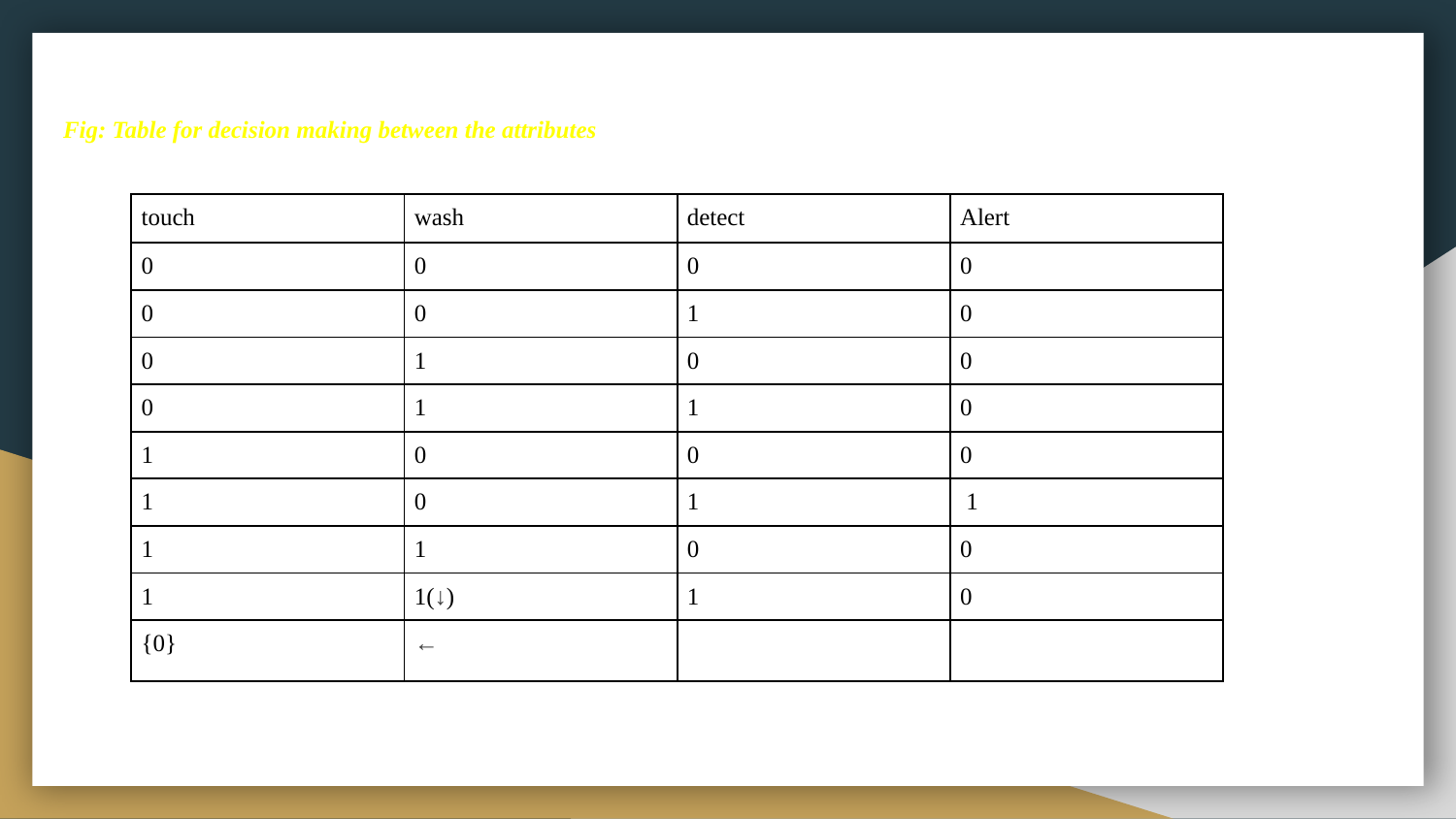

Fig: Table for decision making between the attributes
| touch | wash | detect | Alert |
| --- | --- | --- | --- |
| 0 | 0 | 0 | 0 |
| 0 | 0 | 1 | 0 |
| 0 | 1 | 0 | 0 |
| 0 | 1 | 1 | 0 |
| 1 | 0 | 0 | 0 |
| 1 | 0 | 1 | 1 |
| 1 | 1 | 0 | 0 |
| 1 | 1(↓) | 1 | 0 |
| {0} | ← |  |  |